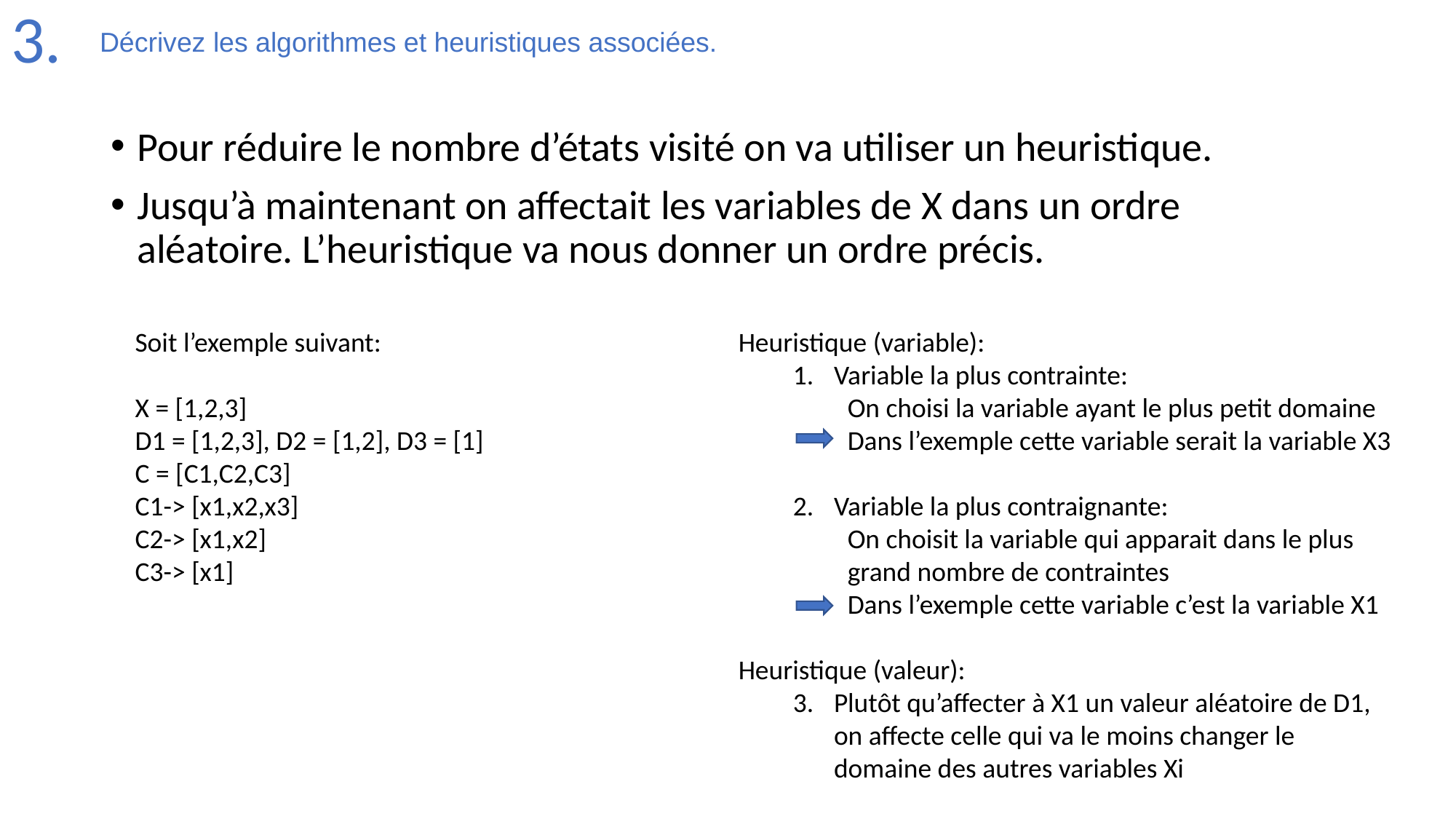

# 3.
Décrivez les algorithmes et heuristiques associées.
Pour réduire le nombre d’états visité on va utiliser un heuristique.
Jusqu’à maintenant on affectait les variables de X dans un ordre aléatoire. L’heuristique va nous donner un ordre précis.

Soit l’exemple suivant:

X = [1,2,3]
D1 = [1,2,3], D2 = [1,2], D3 = [1]
C = [C1,C2,C3]
C1-> [x1,x2,x3]
C2-> [x1,x2]
C3-> [x1]
Heuristique (variable):
Variable la plus contrainte:
On choisi la variable ayant le plus petit domaine
Dans l’exemple cette variable serait la variable X3

Variable la plus contraignante:
On choisit la variable qui apparait dans le plus grand nombre de contraintes
Dans l’exemple cette variable c’est la variable X1

Heuristique (valeur):
Plutôt qu’affecter à X1 un valeur aléatoire de D1, on affecte celle qui va le moins changer le domaine des autres variables Xi